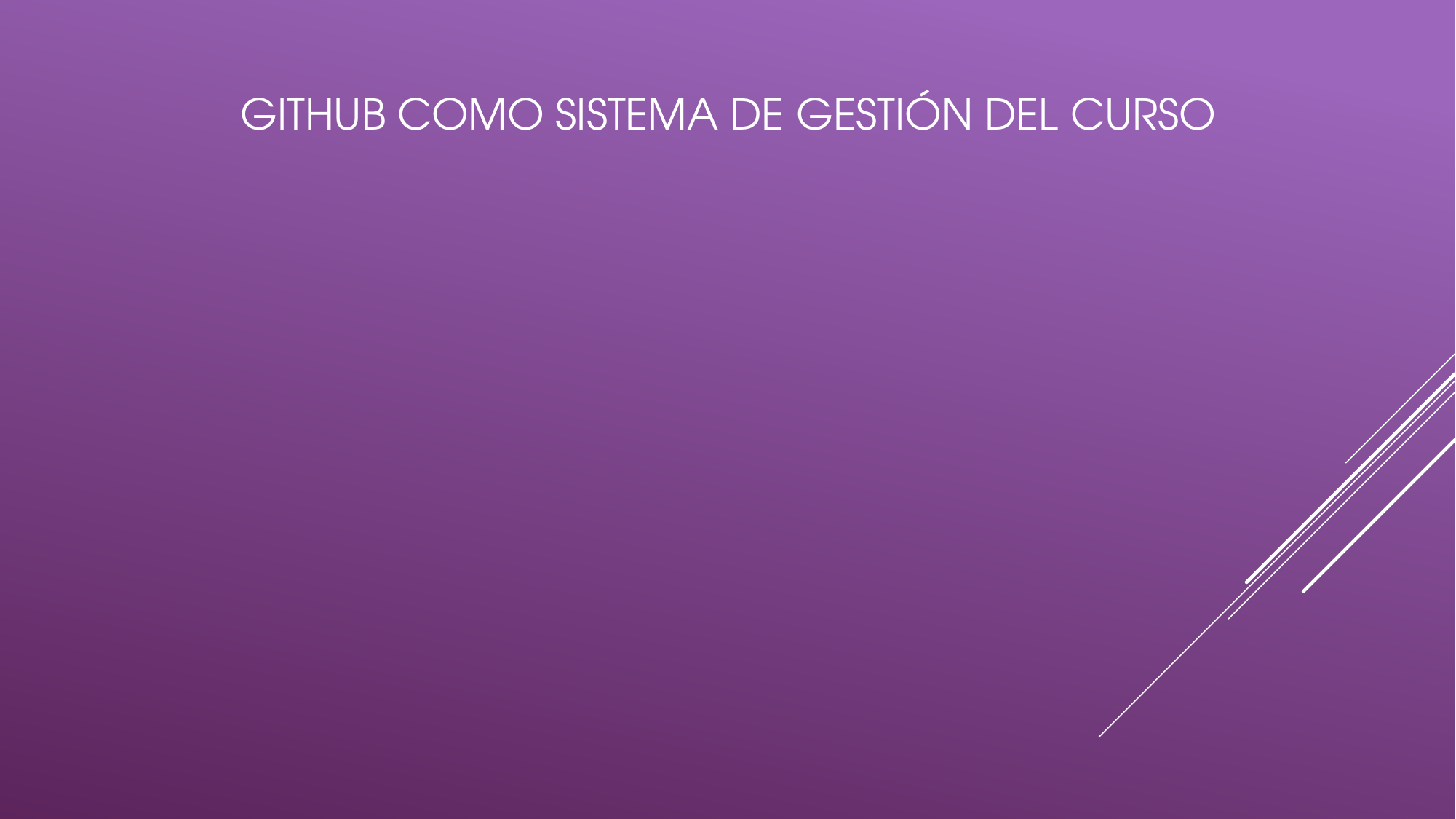

# Github como sistema de gestión del curso